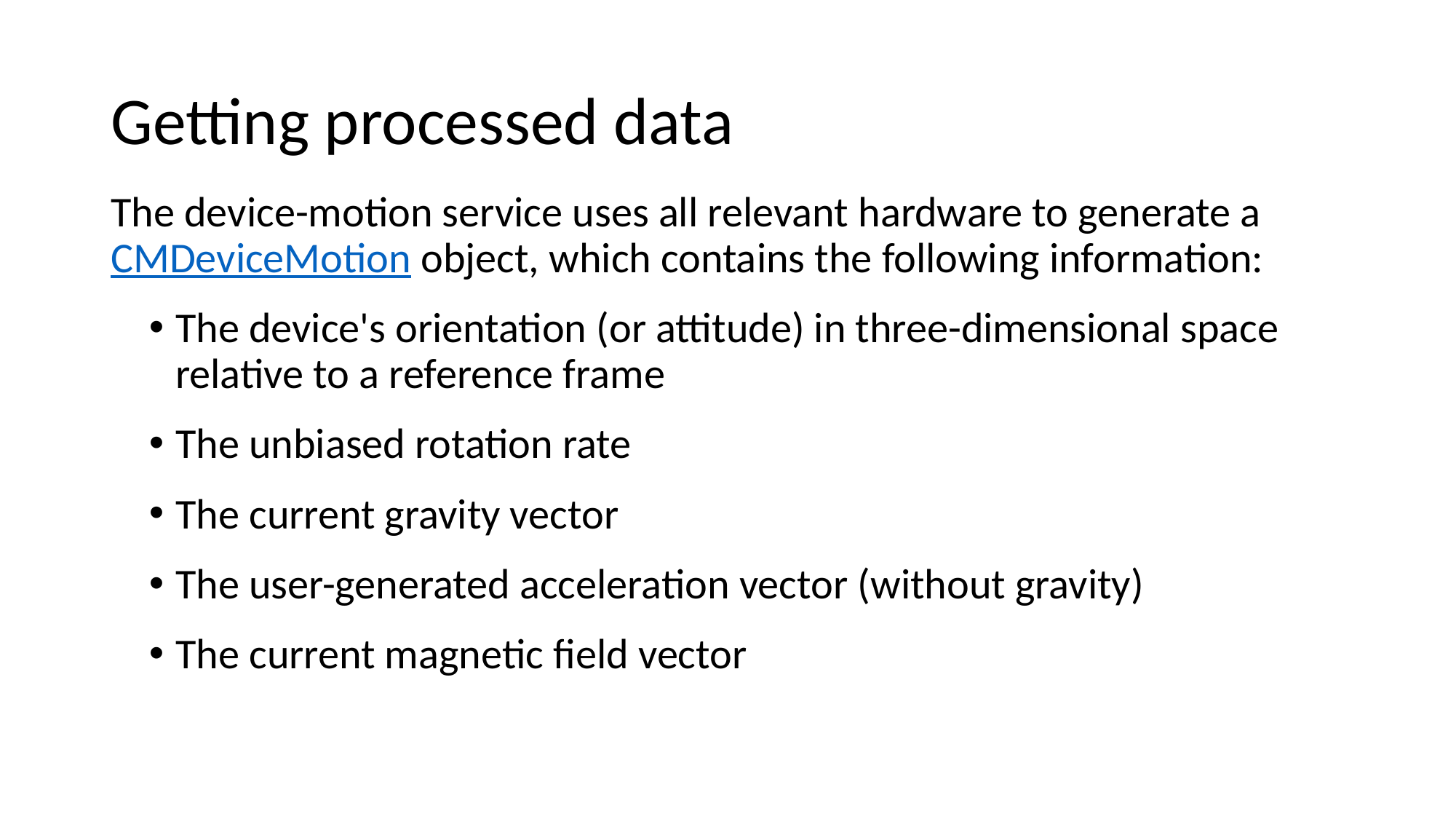

# Getting processed data
The device-motion service uses all relevant hardware to generate a CMDeviceMotion object, which contains the following information:
The device's orientation (or attitude) in three-dimensional space relative to a reference frame
The unbiased rotation rate
The current gravity vector
The user-generated acceleration vector (without gravity)
The current magnetic field vector